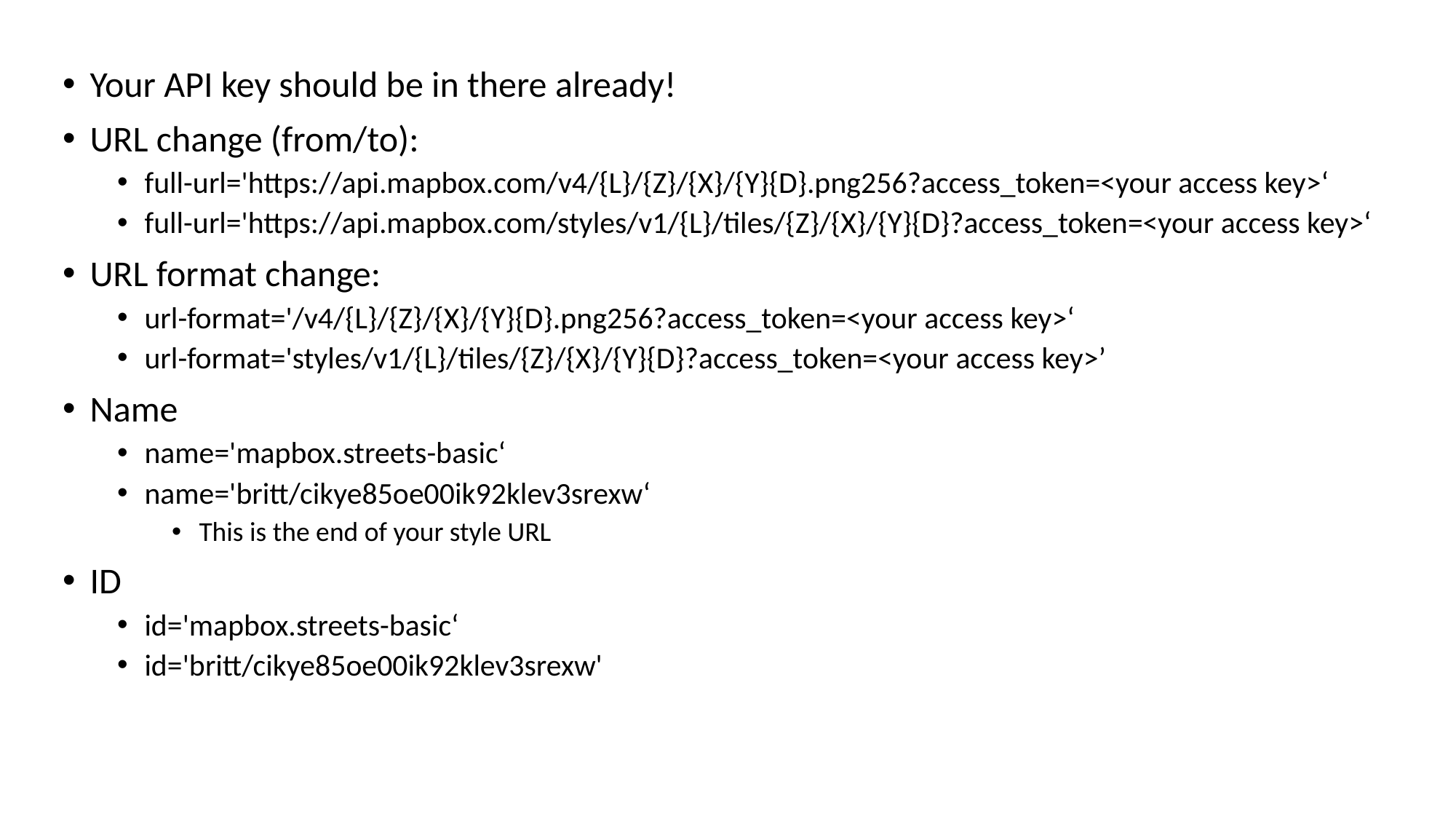

Your API key should be in there already!
URL change (from/to):
full-url='https://api.mapbox.com/v4/{L}/{Z}/{X}/{Y}{D}.png256?access_token=<your access key>‘
full-url='https://api.mapbox.com/styles/v1/{L}/tiles/{Z}/{X}/{Y}{D}?access_token=<your access key>‘
URL format change:
url-format='/v4/{L}/{Z}/{X}/{Y}{D}.png256?access_token=<your access key>‘
url-format='styles/v1/{L}/tiles/{Z}/{X}/{Y}{D}?access_token=<your access key>’
Name
name='mapbox.streets-basic‘
name='britt/cikye85oe00ik92klev3srexw‘
This is the end of your style URL
ID
id='mapbox.streets-basic‘
id='britt/cikye85oe00ik92klev3srexw'